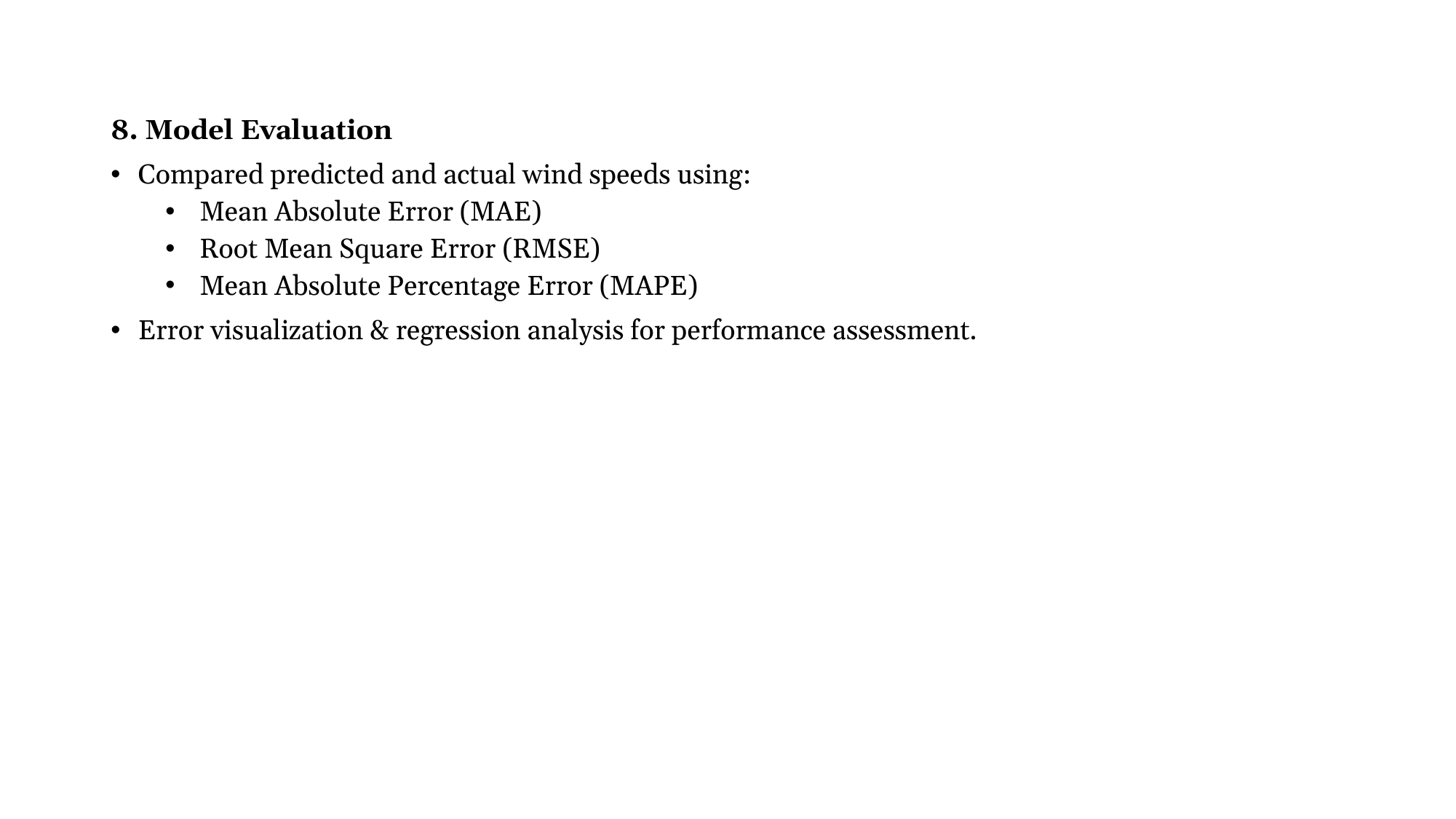

#
8. Model Evaluation
Compared predicted and actual wind speeds using:
Mean Absolute Error (MAE)
Root Mean Square Error (RMSE)
Mean Absolute Percentage Error (MAPE)
Error visualization & regression analysis for performance assessment.